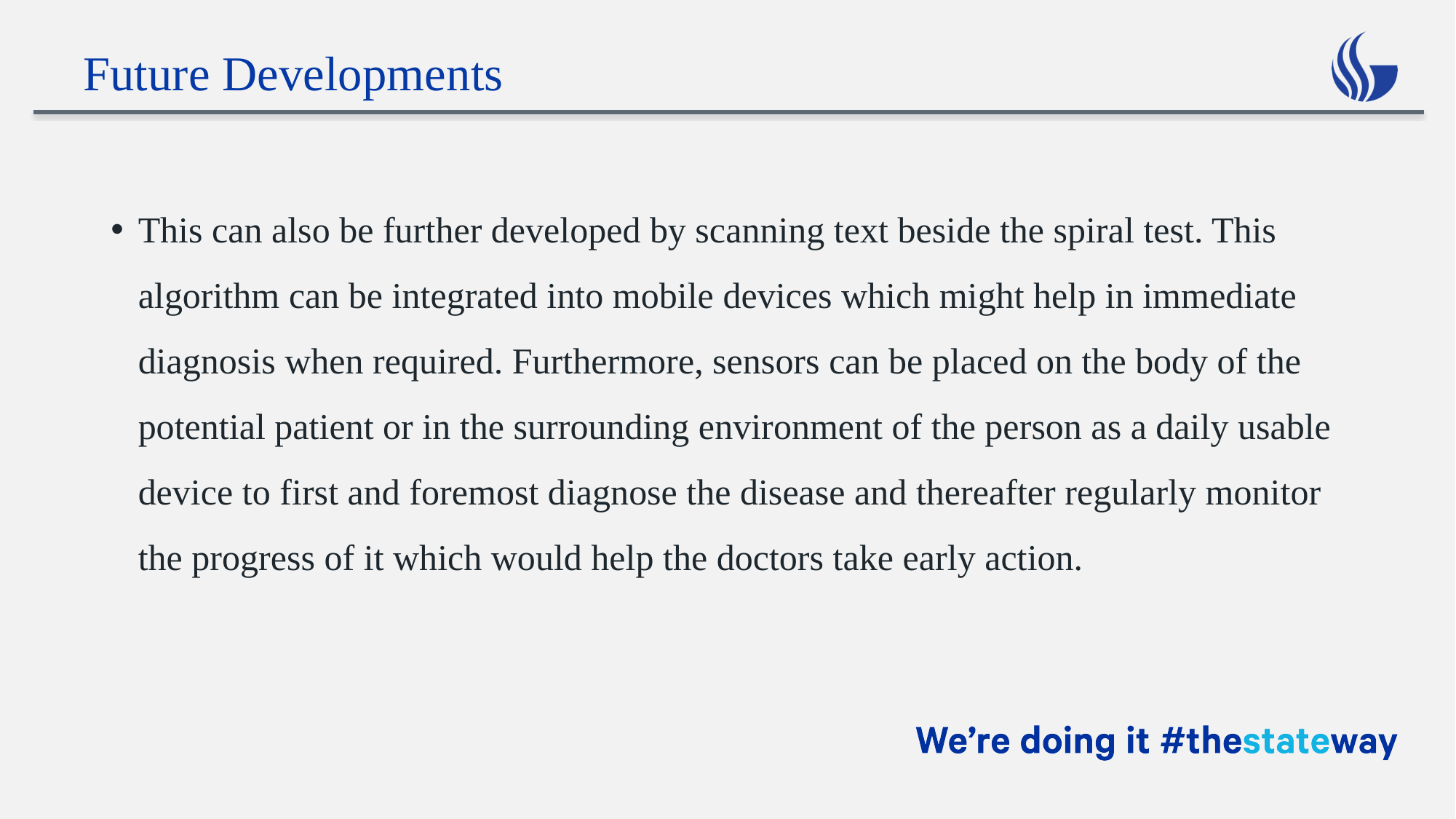

# Future Developments
This can also be further developed by scanning text beside the spiral test. This algorithm can be integrated into mobile devices which might help in immediate diagnosis when required. Furthermore, sensors can be placed on the body of the potential patient or in the surrounding environment of the person as a daily usable device to first and foremost diagnose the disease and thereafter regularly monitor the progress of it which would help the doctors take early action.